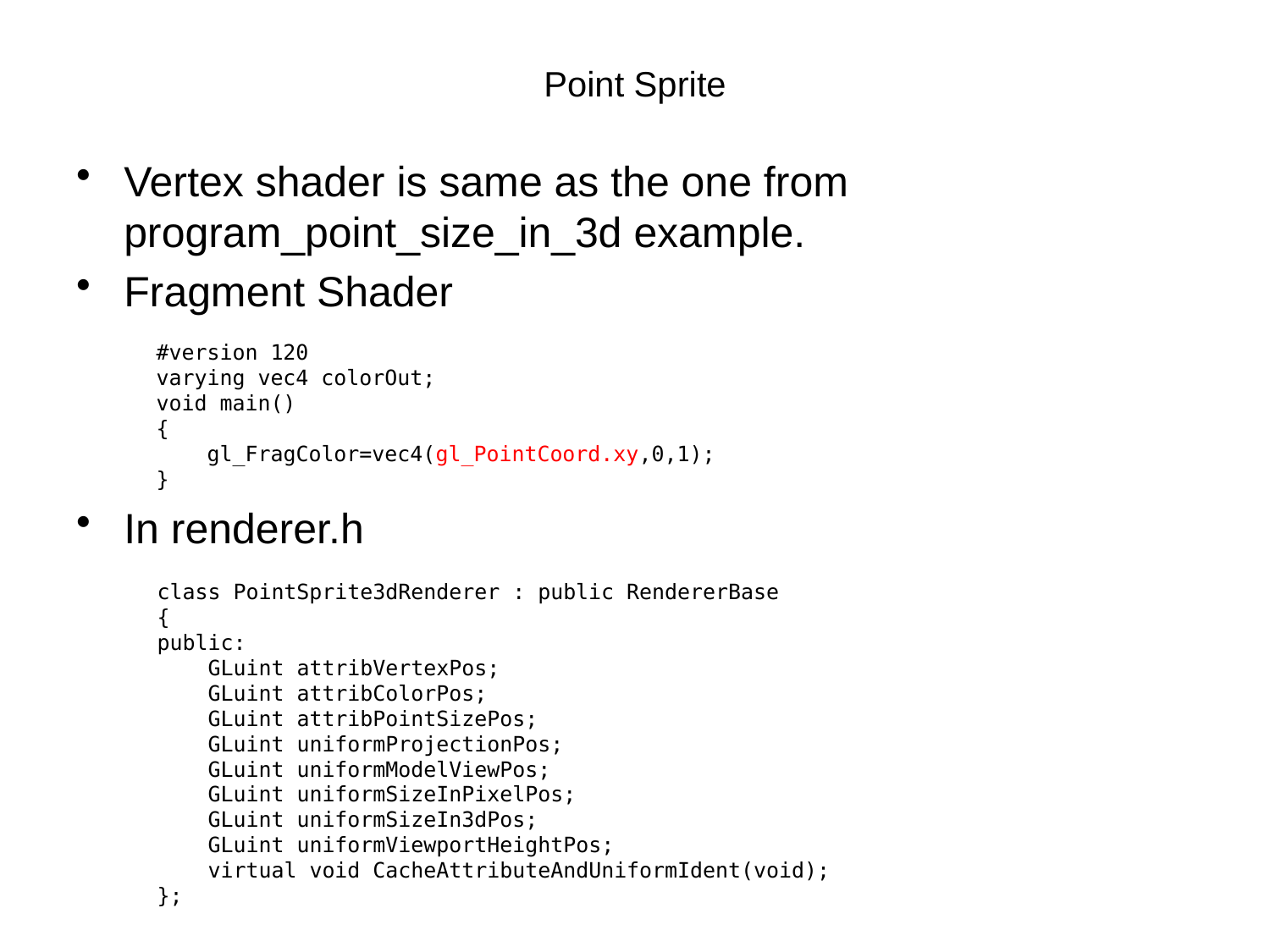

# Point Sprite
Vertex shader is same as the one from program_point_size_in_3d example.
Fragment Shader

In renderer.h

#version 120
varying vec4 colorOut;
void main()
{
    gl_FragColor=vec4(gl_PointCoord.xy,0,1);
}
class PointSprite3dRenderer : public RendererBase
{
public:
    GLuint attribVertexPos;
    GLuint attribColorPos;
    GLuint attribPointSizePos;
    GLuint uniformProjectionPos;
    GLuint uniformModelViewPos;
    GLuint uniformSizeInPixelPos;
    GLuint uniformSizeIn3dPos;
    GLuint uniformViewportHeightPos;
    virtual void CacheAttributeAndUniformIdent(void);
};